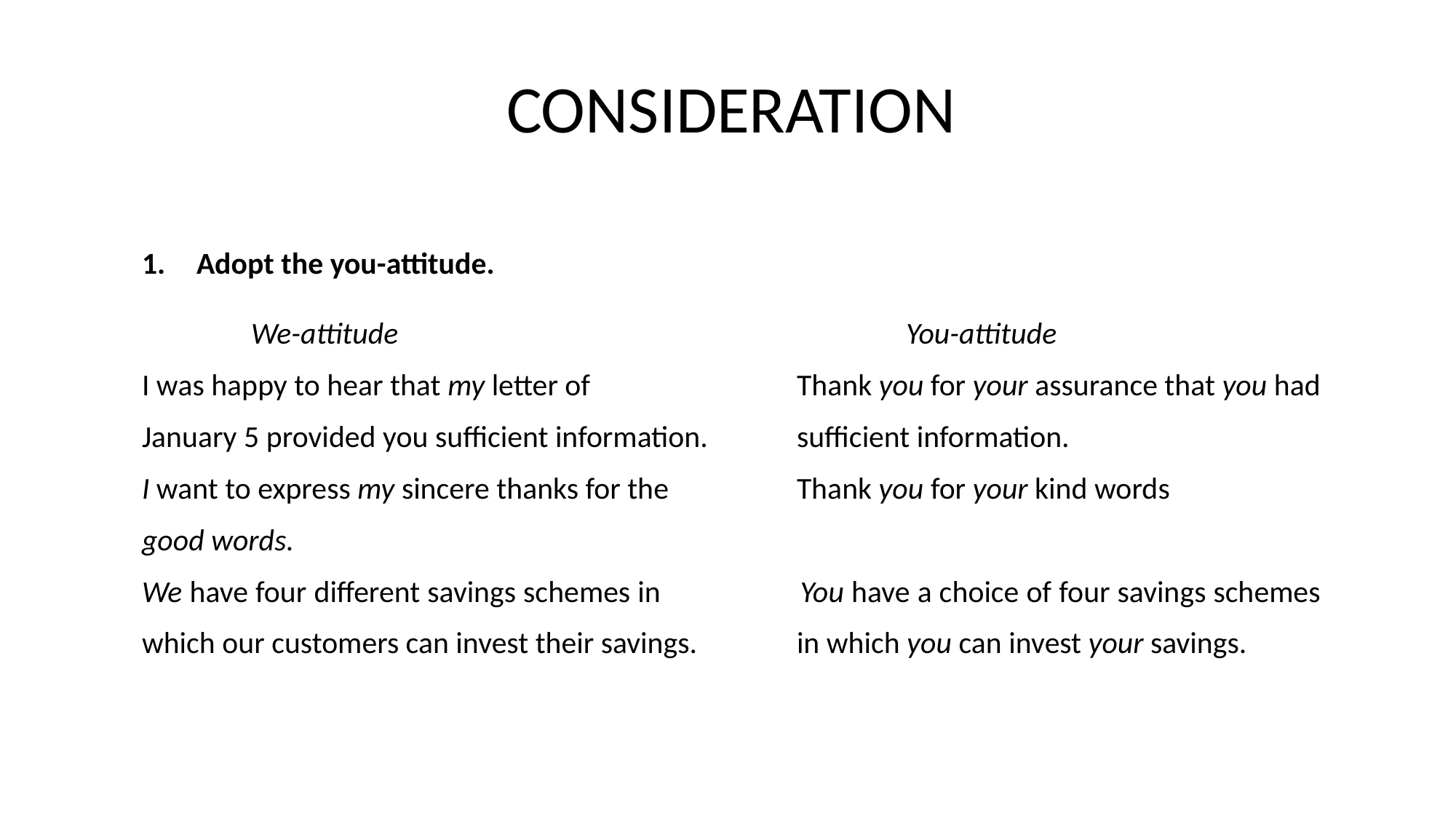

# CONSIDERATION
Adopt the you-attitude.
	We-attitude					You-attitude
I was happy to hear that my letter of 		Thank you for your assurance that you had
January 5 provided you sufficient information.	sufficient information.
I want to express my sincere thanks for the 		Thank you for your kind words
good words.
We have four different savings schemes in 		You have a choice of four savings schemes
which our customers can invest their savings.	in which you can invest your savings.